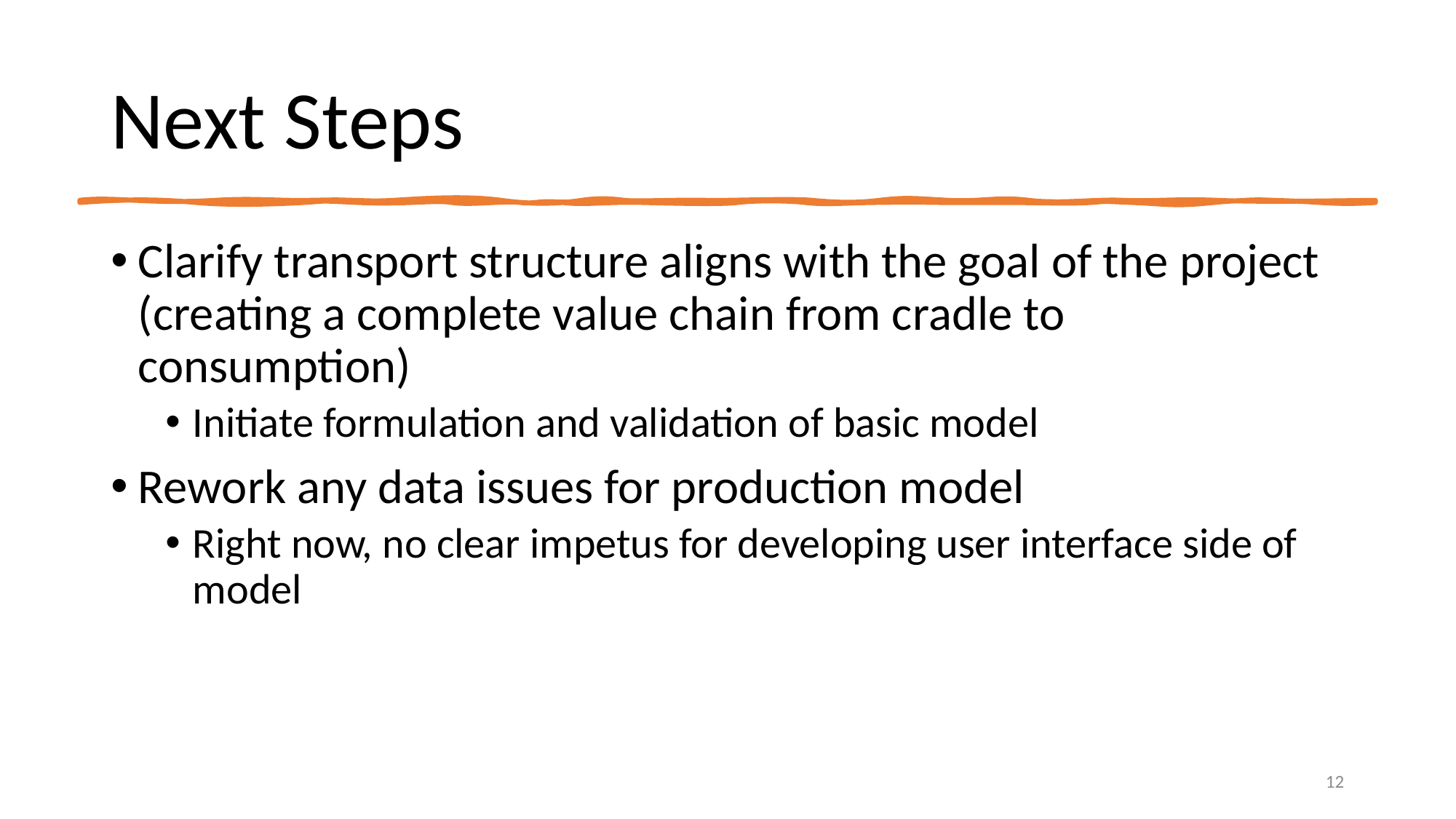

# Next Steps

Clarify transport structure aligns with the goal of the project (creating a complete value chain from cradle to consumption)
Initiate formulation and validation of basic model
Rework any data issues for production model
Right now, no clear impetus for developing user interface side of model

12